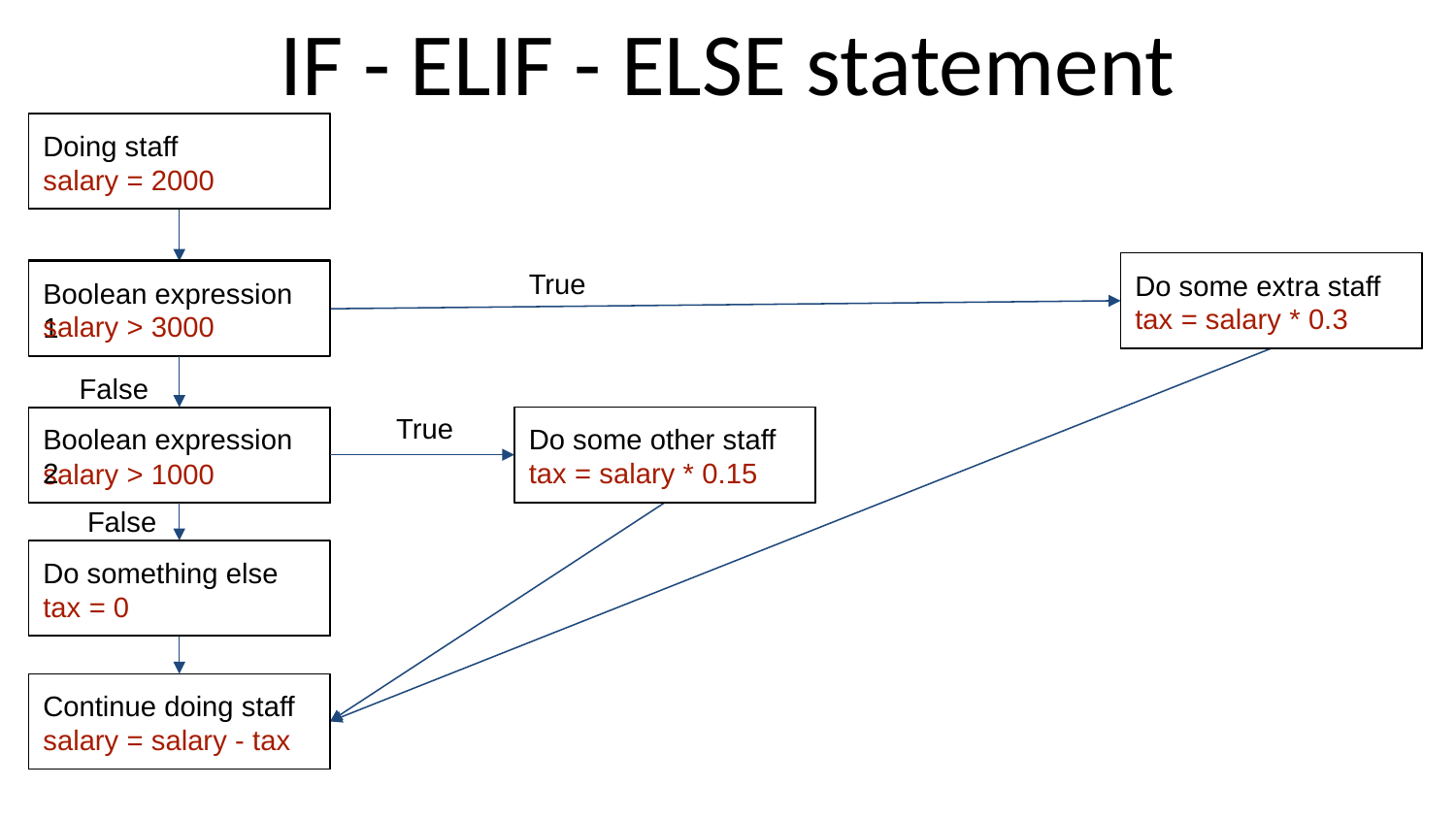

# IF - ELIF - ELSE statement

salary = 2000
Doing staff
True
Do some extra staff

tax = salary * 0.3

salary > 3000
Boolean expression 1
False
True
Boolean expression 2
Do some other staff

tax = salary * 0.15

salary > 1000
False
Do something else

tax = 0

salary = salary - tax
Continue doing staff